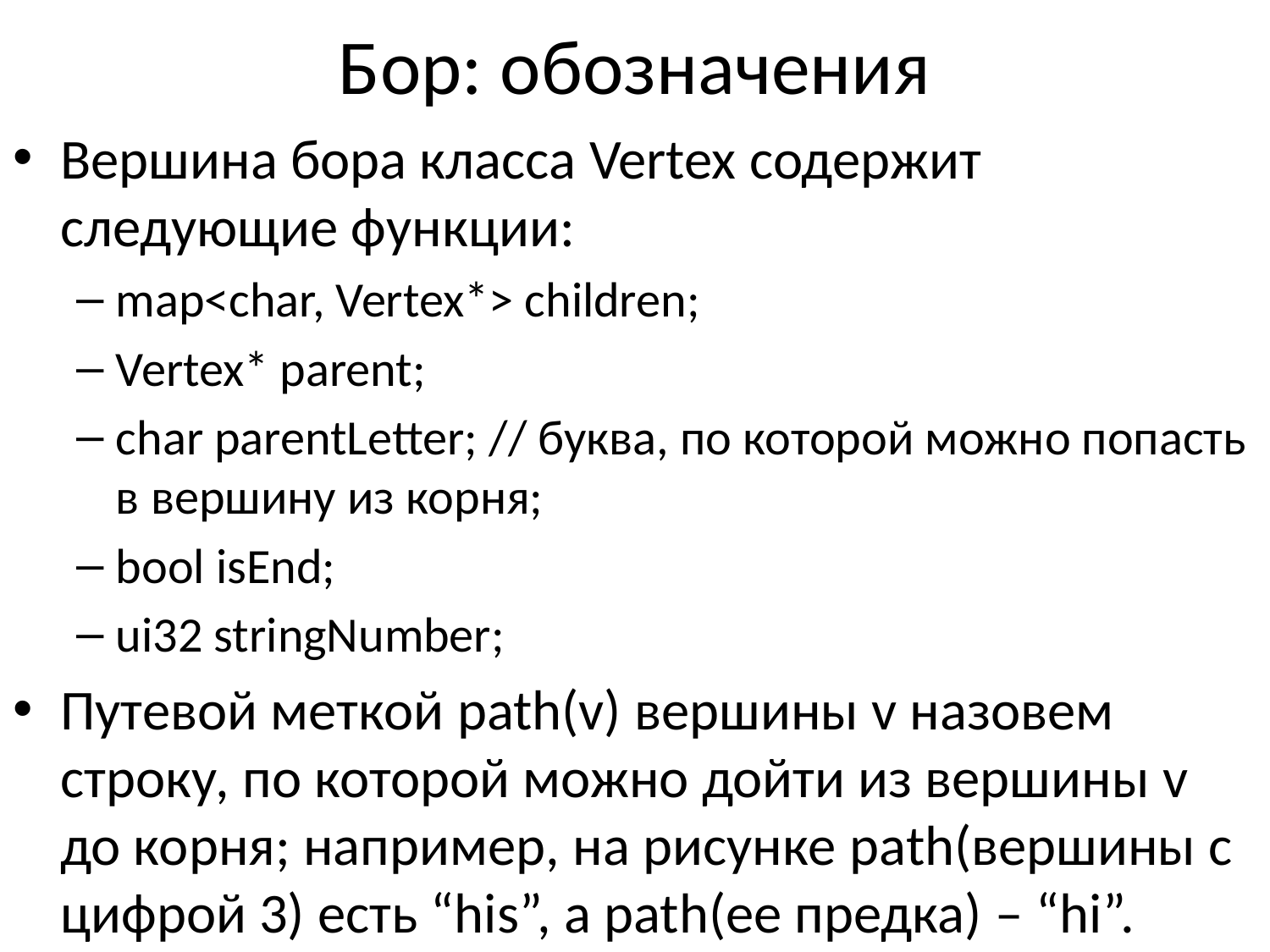

# Бор: обозначения
Вершина бора класса Vertex содержит следующие функции:
map<char, Vertex*> children;
Vertex* parent;
char parentLetter; // буква, по которой можно попасть в вершину из корня;
bool isEnd;
ui32 stringNumber;
Путевой меткой path(v) вершины v назовем строку, по которой можно дойти из вершины v до корня; например, на рисунке path(вершины с цифрой 3) есть “his”, а path(ее предка) – “hi”.